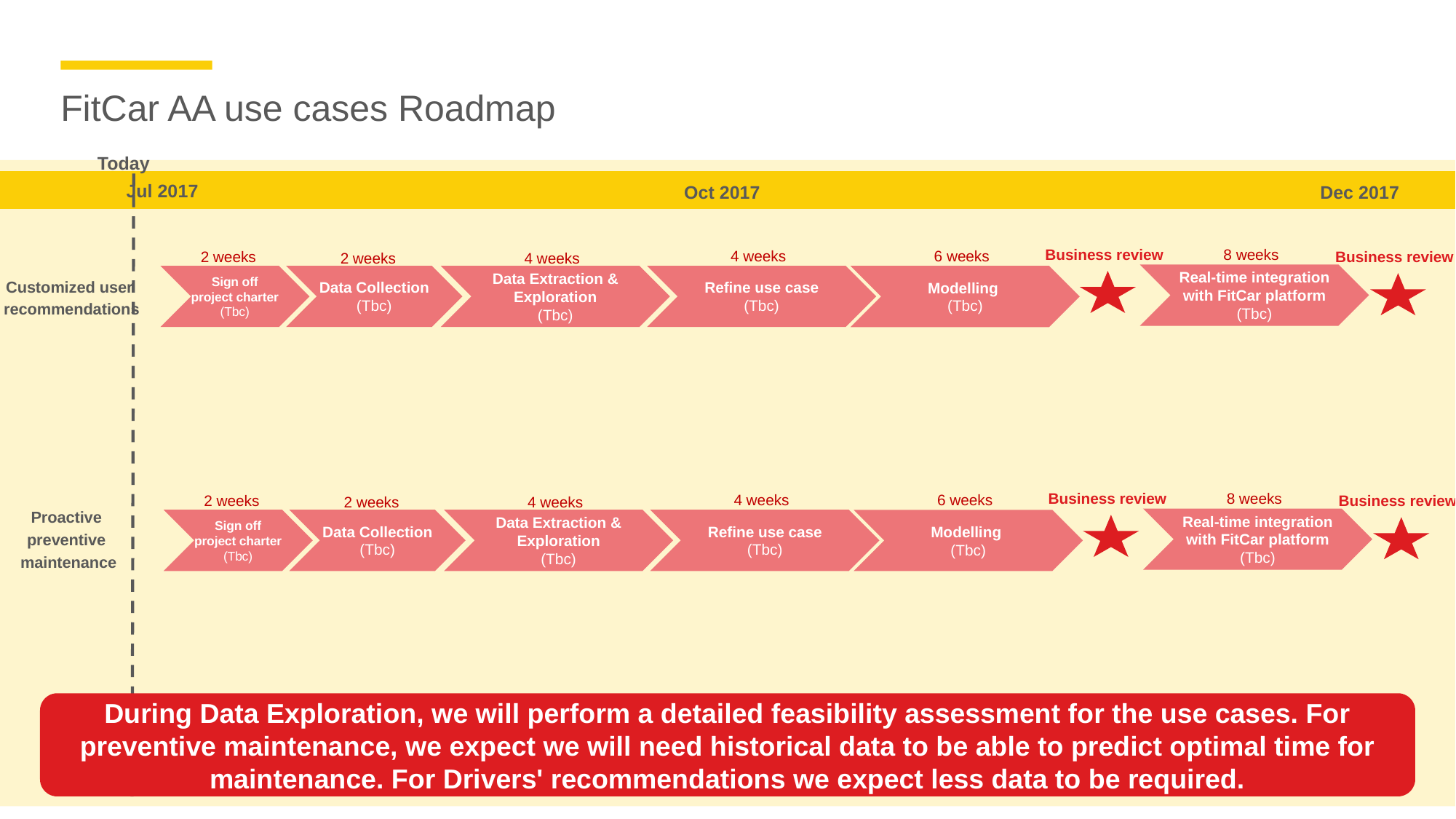

# FitCar AA use cases Roadmap
Today

Jul 2017
Oct 2017
Dec 2017
Business review
8 weeks
4 weeks
6 weeks
Business review
2 weeks
4 weeks
2 weeks
Customized user
recommendations
Real-time integration with FitCar platform
(Tbc)
Sign off project charter
(Tbc)
Data Collection
(Tbc)
Data Extraction & Exploration
(Tbc)
Refine use case
(Tbc)
Modelling
(Tbc)

Business review
8 weeks
4 weeks
6 weeks
Business review
2 weeks
4 weeks
2 weeks
Proactive
preventive
maintenance
Real-time integration with FitCar platform
(Tbc)
Sign off project charter
(Tbc)
Data Collection
(Tbc)
Data Extraction & Exploration
(Tbc)
Refine use case
(Tbc)
Modelling
(Tbc)

During Data Exploration, we will perform a detailed feasibility assessment for the use cases. For preventive maintenance, we expect we will need historical data to be able to predict optimal time for maintenance. For Drivers' recommendations we expect less data to be required.